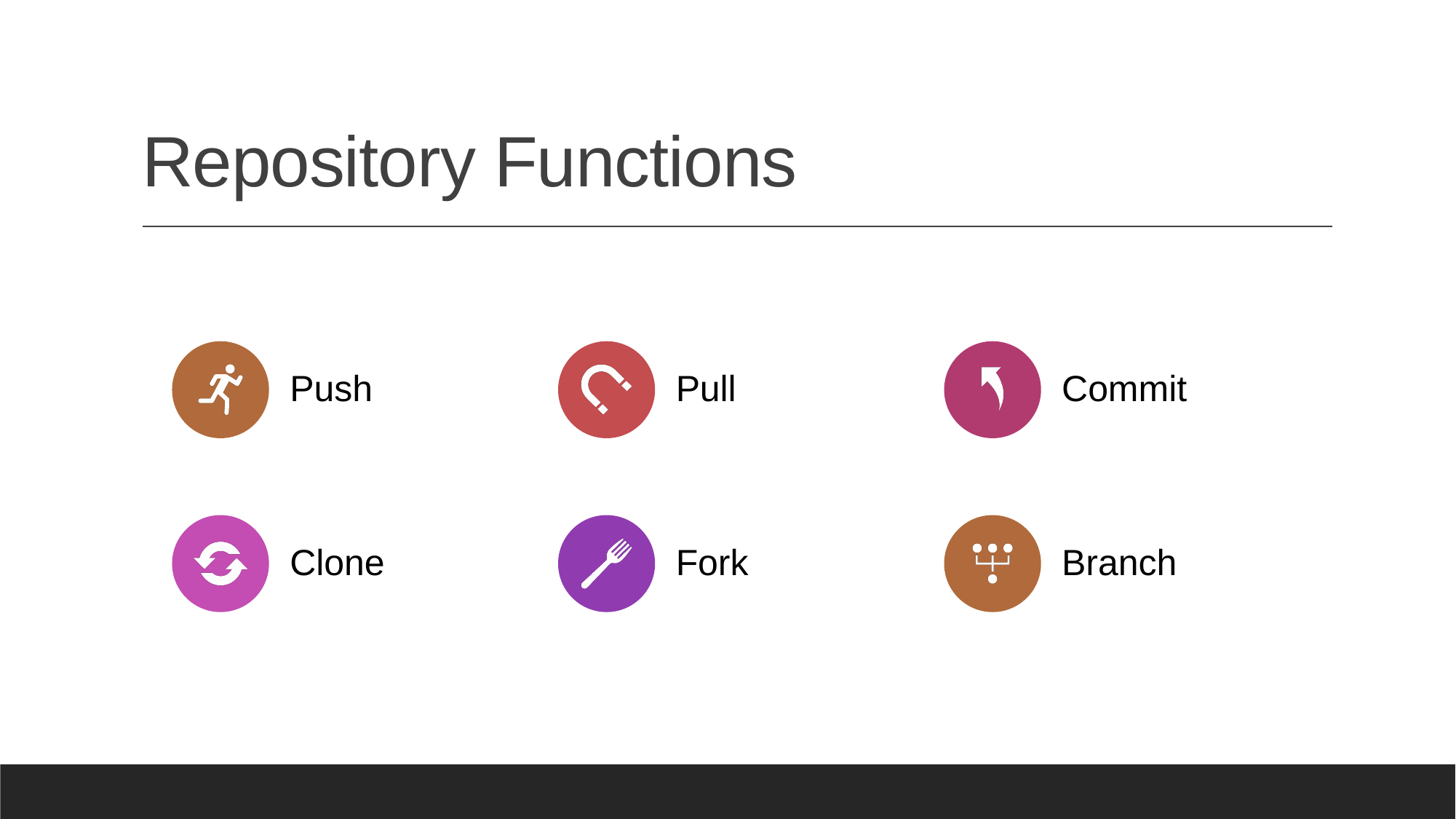

# Repository Functions
Push
Pull
Commit
Clone
Fork
Branch